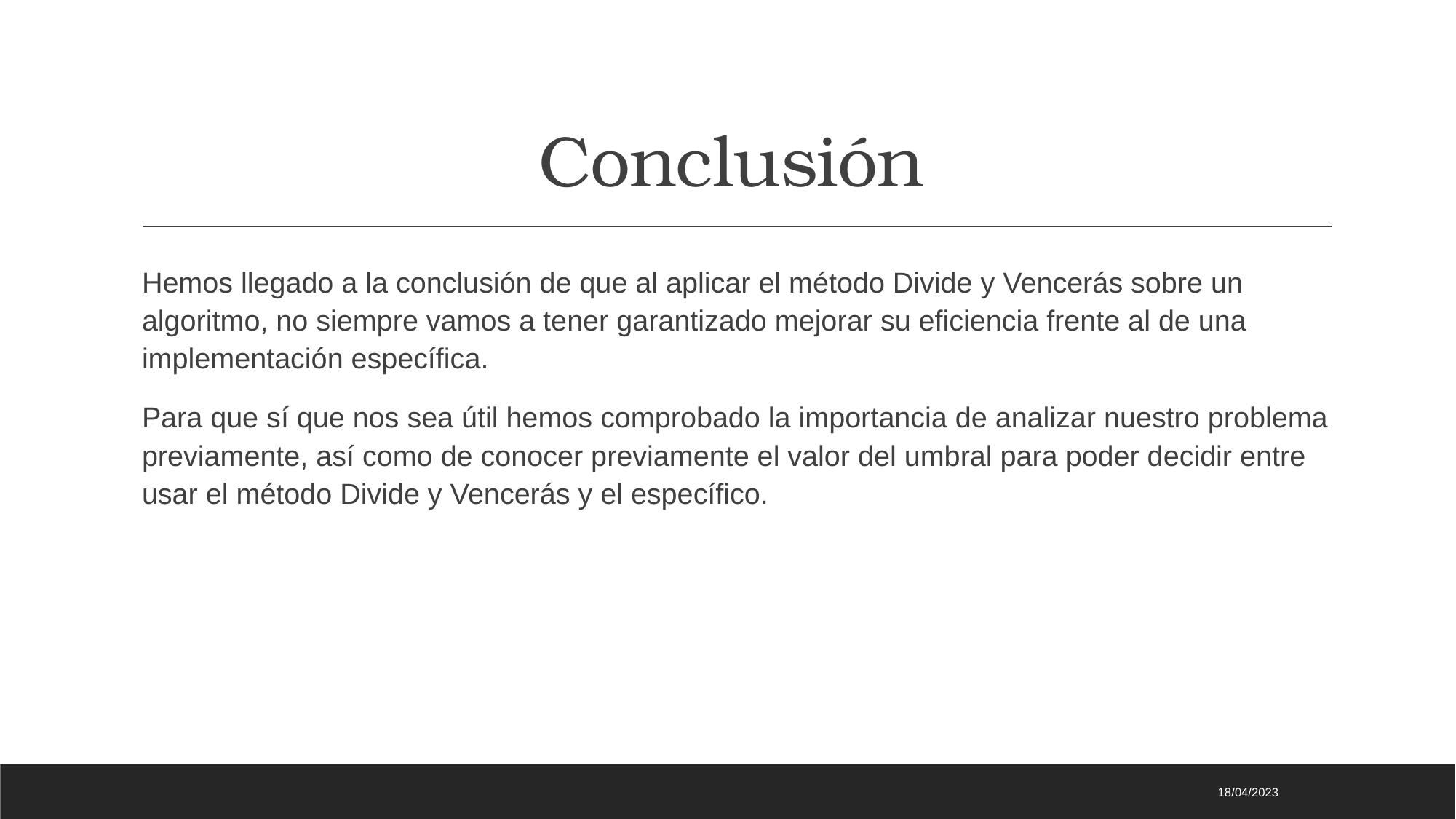

# Conclusión
Hemos llegado a la conclusión de que al aplicar el método Divide y Vencerás sobre un algoritmo, no siempre vamos a tener garantizado mejorar su eficiencia frente al de una implementación específica.
Para que sí que nos sea útil hemos comprobado la importancia de analizar nuestro problema previamente, así como de conocer previamente el valor del umbral para poder decidir entre usar el método Divide y Vencerás y el específico.
18/04/2023